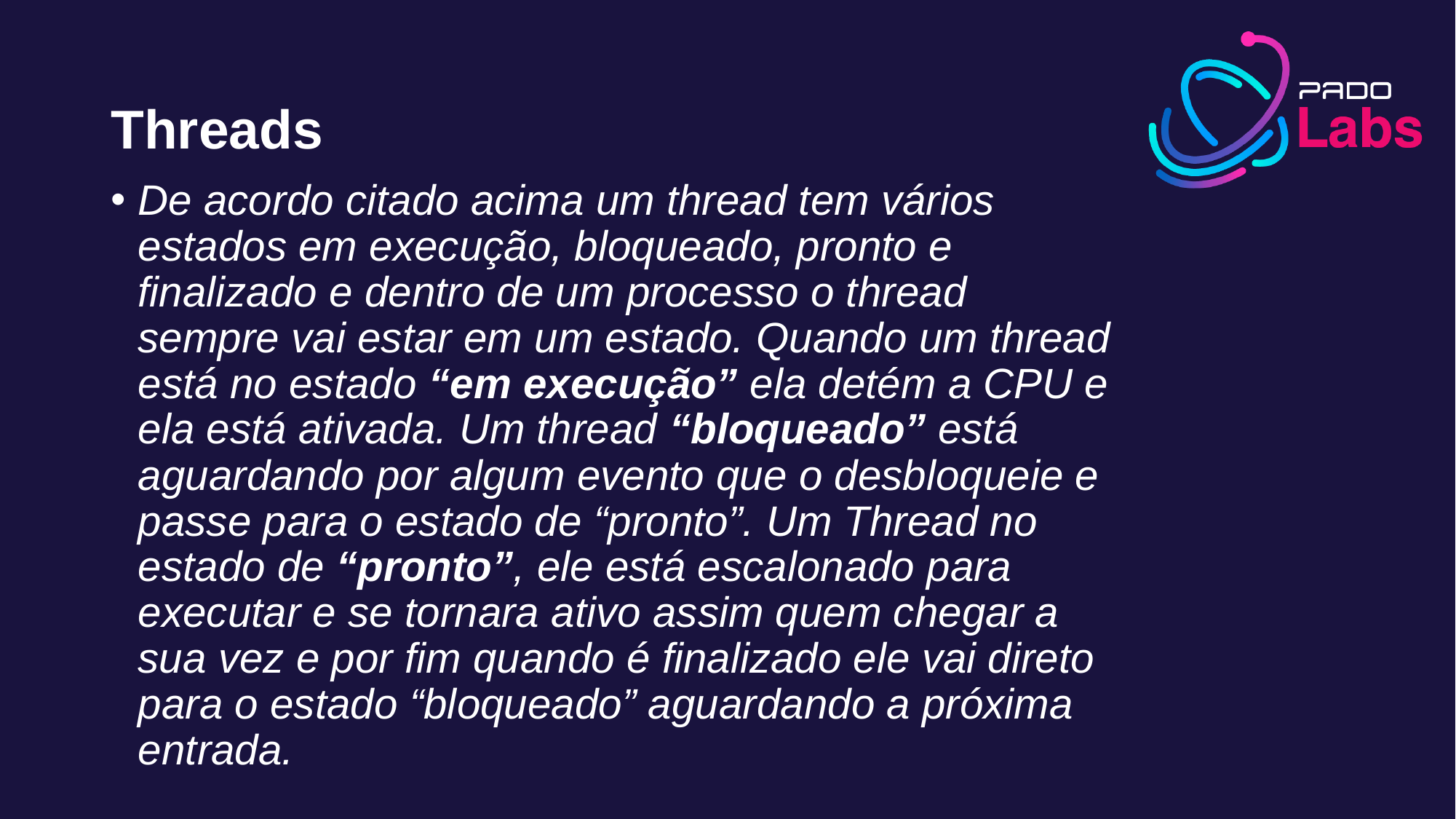

Threads
De acordo citado acima um thread tem vários estados em execução, bloqueado, pronto e finalizado e dentro de um processo o thread sempre vai estar em um estado. Quando um thread está no estado “em execução” ela detém a CPU e ela está ativada. Um thread “bloqueado” está aguardando por algum evento que o desbloqueie e passe para o estado de “pronto”. Um Thread no estado de “pronto”, ele está escalonado para executar e se tornara ativo assim quem chegar a sua vez e por fim quando é finalizado ele vai direto para o estado “bloqueado” aguardando a próxima entrada.